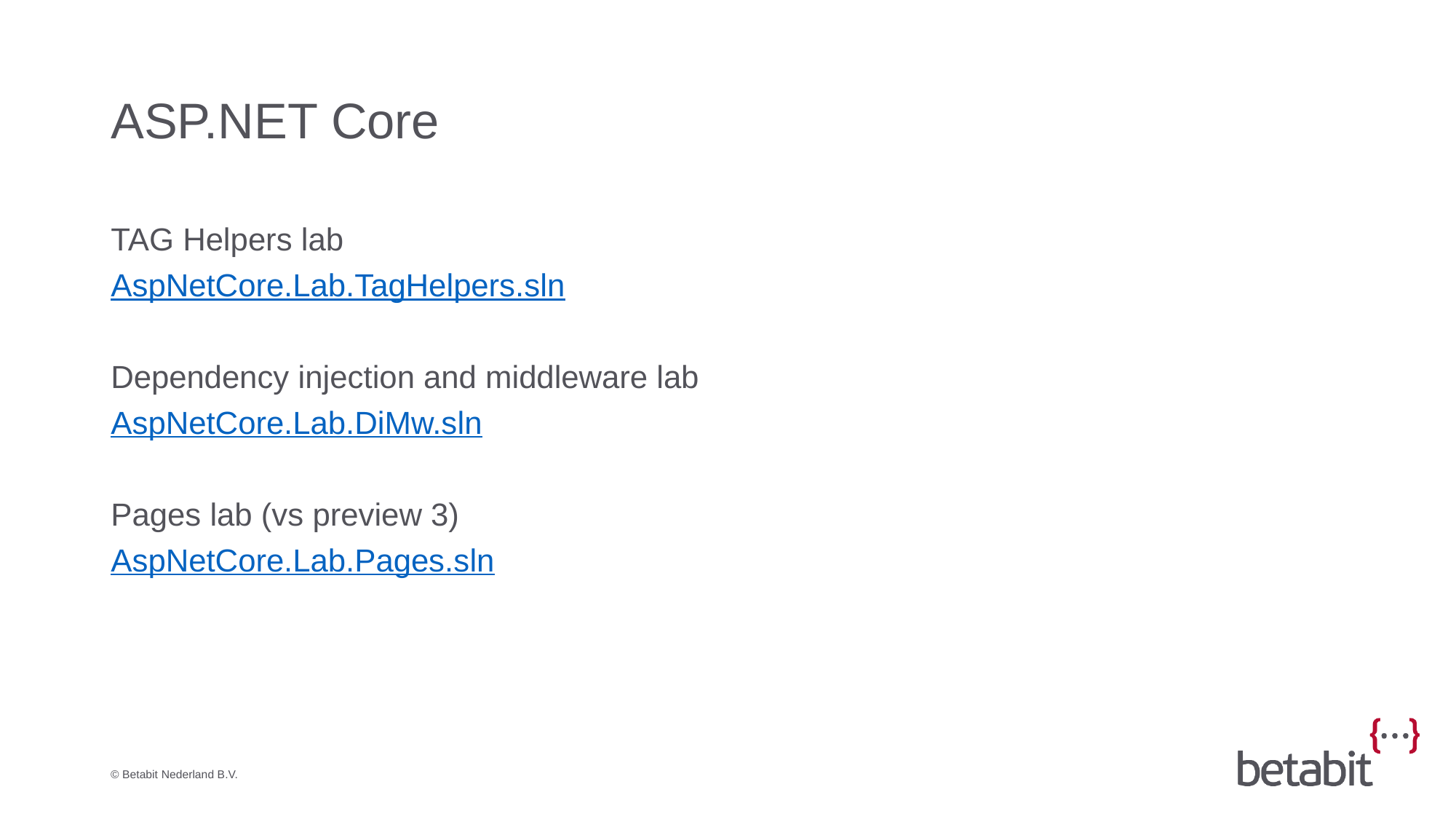

# ASP.NET Core
TAG Helpers lab
AspNetCore.Lab.TagHelpers.sln

Dependency injection and middleware lab
AspNetCore.Lab.DiMw.sln

Pages lab (vs preview 3)
AspNetCore.Lab.Pages.sln